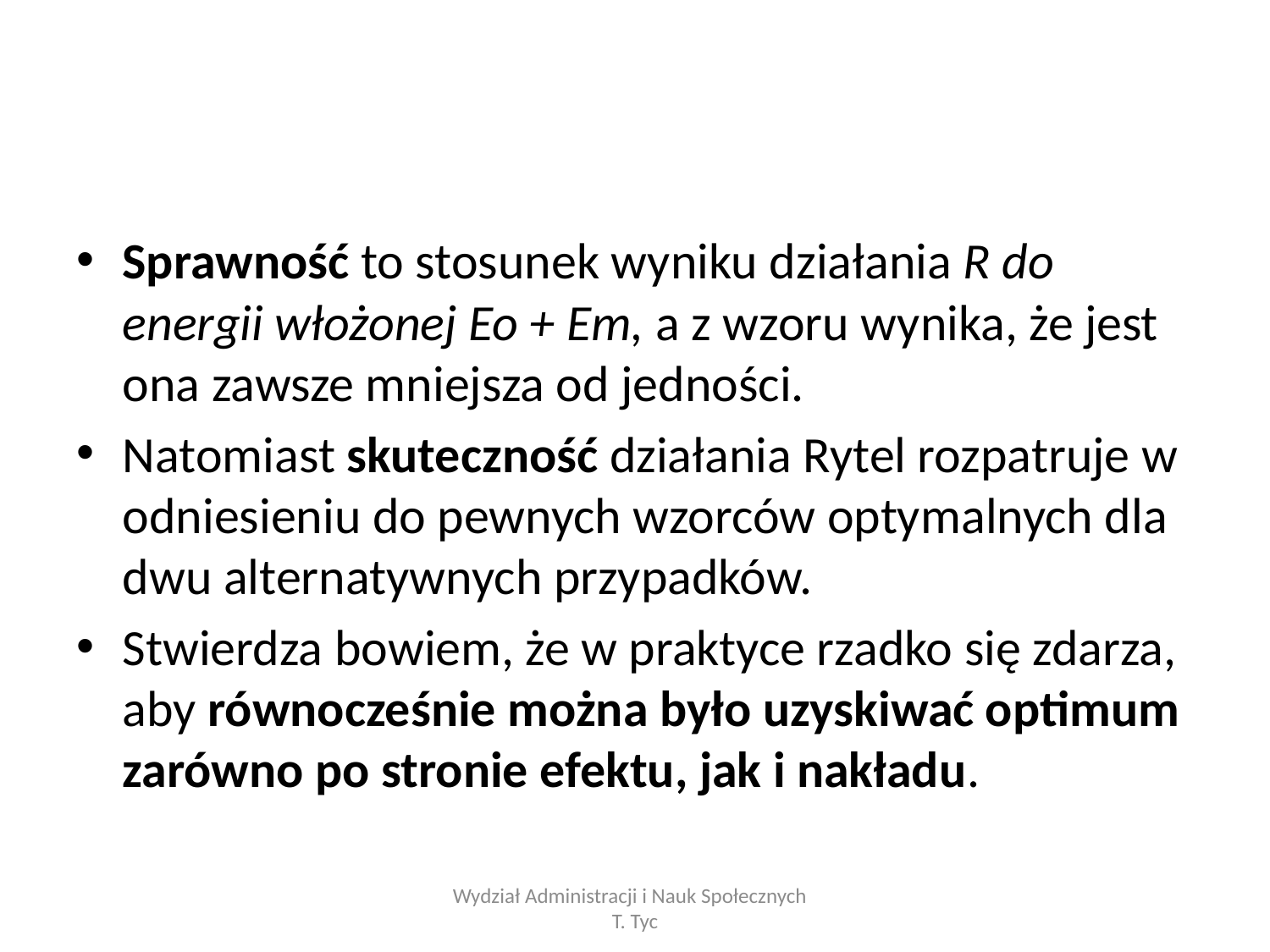

#
Sprawność to stosunek wyniku działania R do energii włożonej Eo + Em, a z wzoru wynika, że jest ona zawsze mniejsza od jedności.
Natomiast skuteczność działania Rytel rozpatruje w odniesieniu do pewnych wzorców optymalnych dla dwu alternatywnych przypadków.
Stwierdza bowiem, że w praktyce rzadko się zdarza, aby równocześnie można było uzyskiwać optimum zarówno po stronie efektu, jak i nakładu.
Wydział Administracji i Nauk Społecznych   T. Tyc